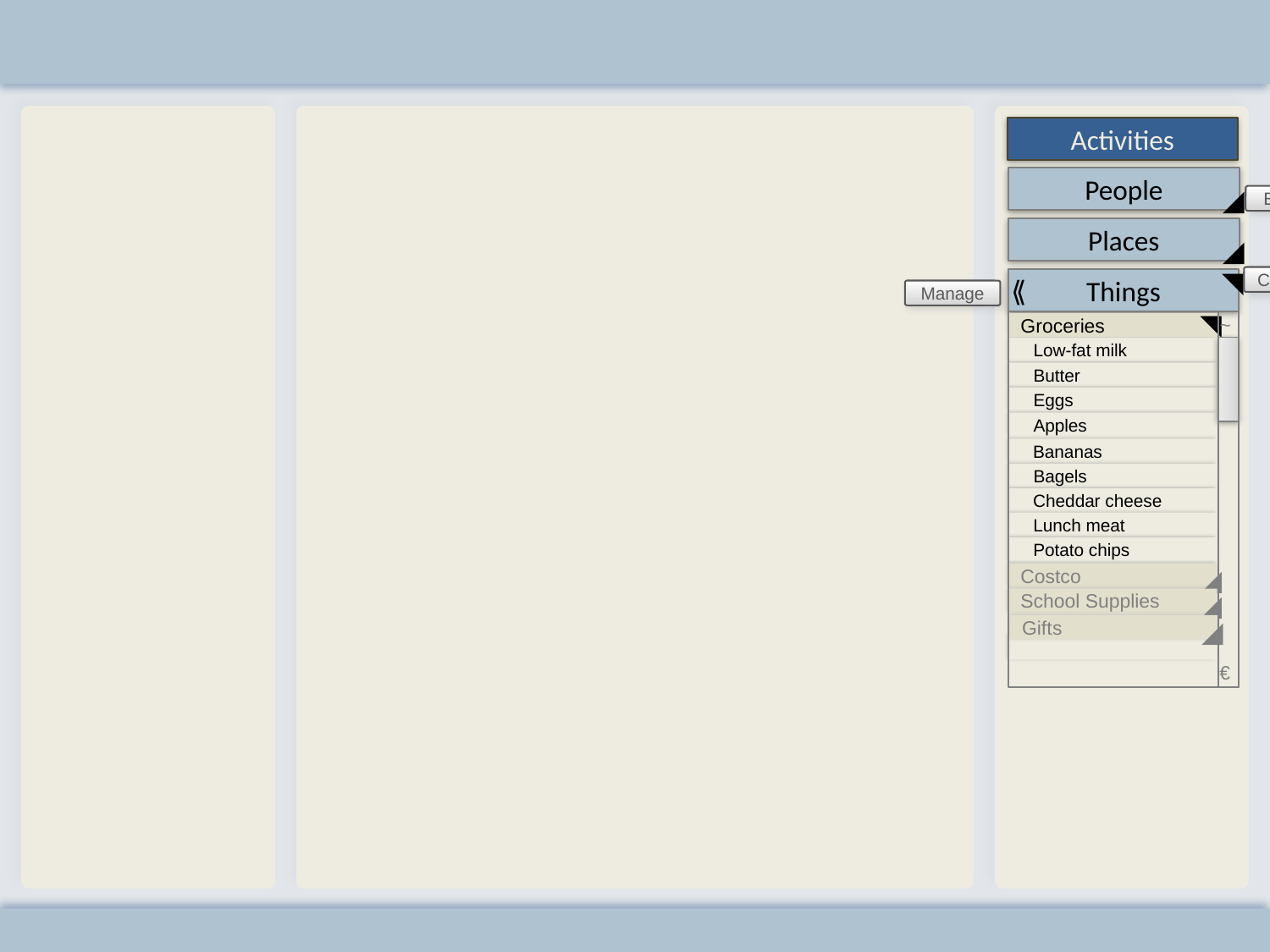

Activities
People
◢
Expand
Places
◢
◥
⟪
Things
Collapse
Manage
◥
Groceries
~

€

Low-fat milk
Butter
Eggs
Apples
Bananas
Bagels
Cheddar cheese
Lunch meat
Potato chips
◢
Costco
◢
School Supplies
◢
Gifts